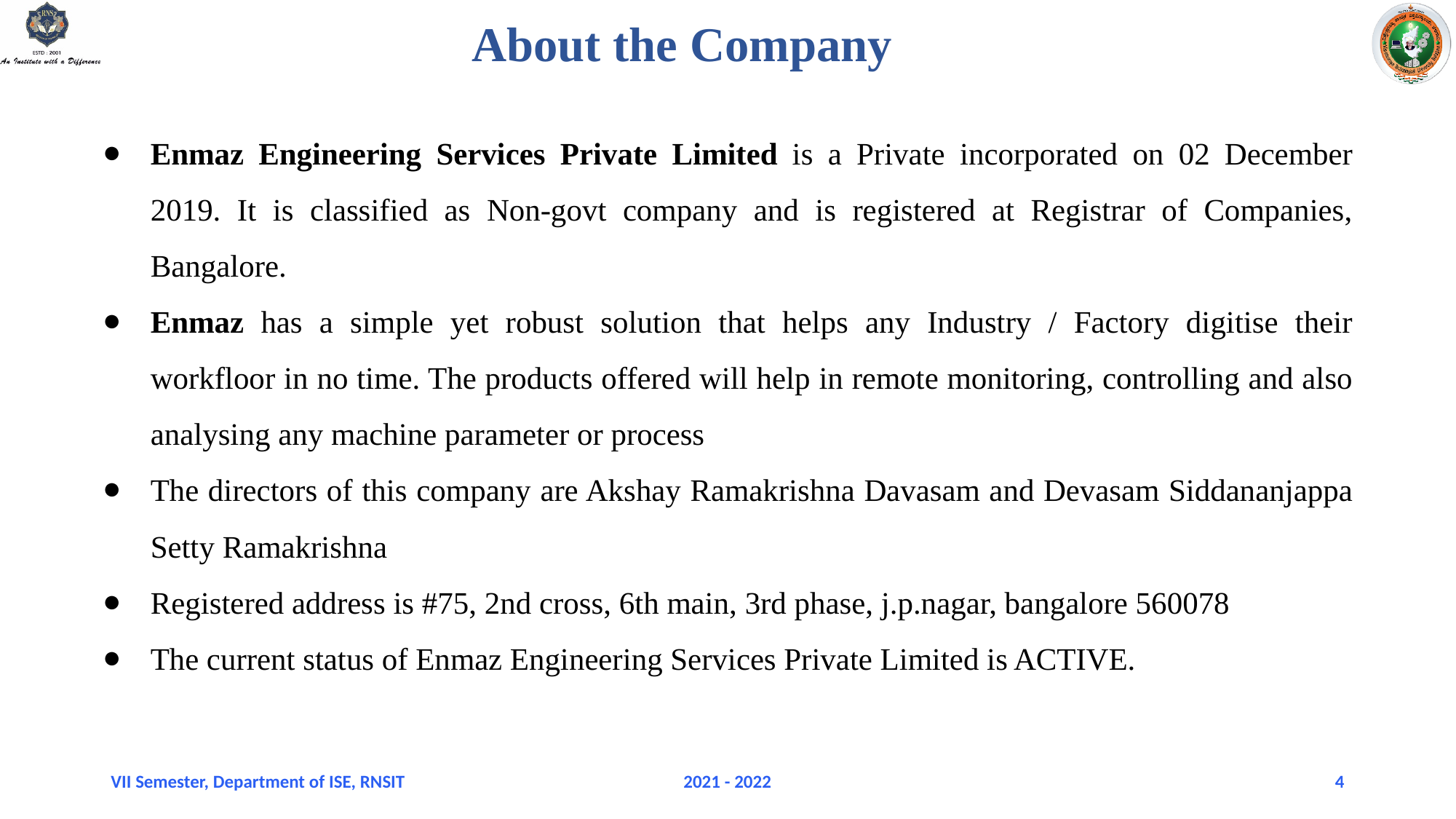

# About the Company
Enmaz Engineering Services Private Limited is a Private incorporated on 02 December 2019. It is classified as Non-govt company and is registered at Registrar of Companies, Bangalore.
Enmaz has a simple yet robust solution that helps any Industry / Factory digitise their workfloor in no time. The products offered will help in remote monitoring, controlling and also analysing any machine parameter or process
The directors of this company are Akshay Ramakrishna Davasam and Devasam Siddananjappa Setty Ramakrishna
Registered address is #75, 2nd cross, 6th main, 3rd phase, j.p.nagar, bangalore 560078
The current status of Enmaz Engineering Services Private Limited is ACTIVE.

VII Semester, Department of ISE, RNSIT
2021 - 2022
4